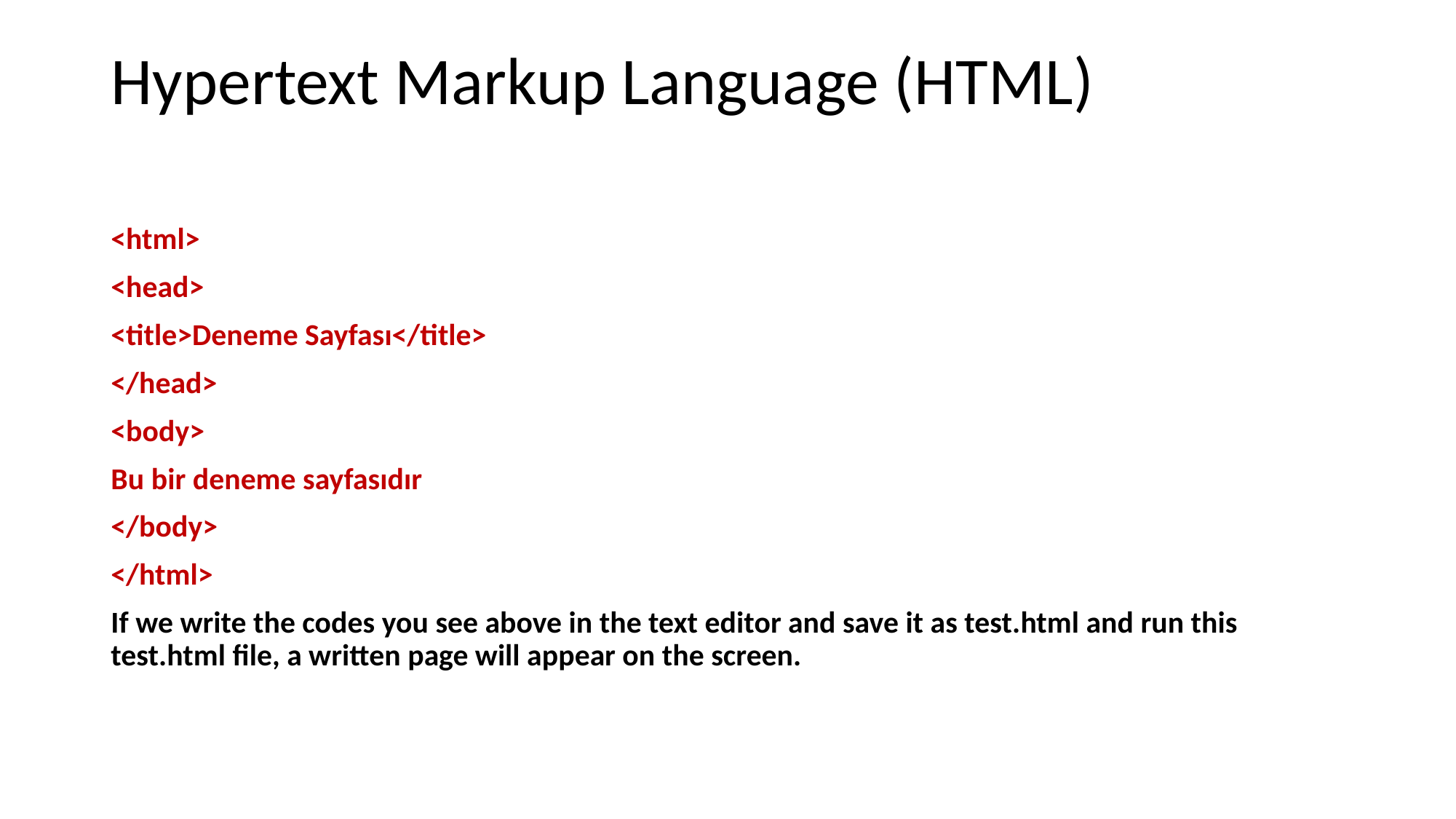

# Hypertext Markup Language (HTML)
<html>
<head>
<title>Deneme Sayfası</title>
</head>
<body>
Bu bir deneme sayfasıdır
</body>
</html>
If we write the codes you see above in the text editor and save it as test.html and run this test.html file, a written page will appear on the screen.